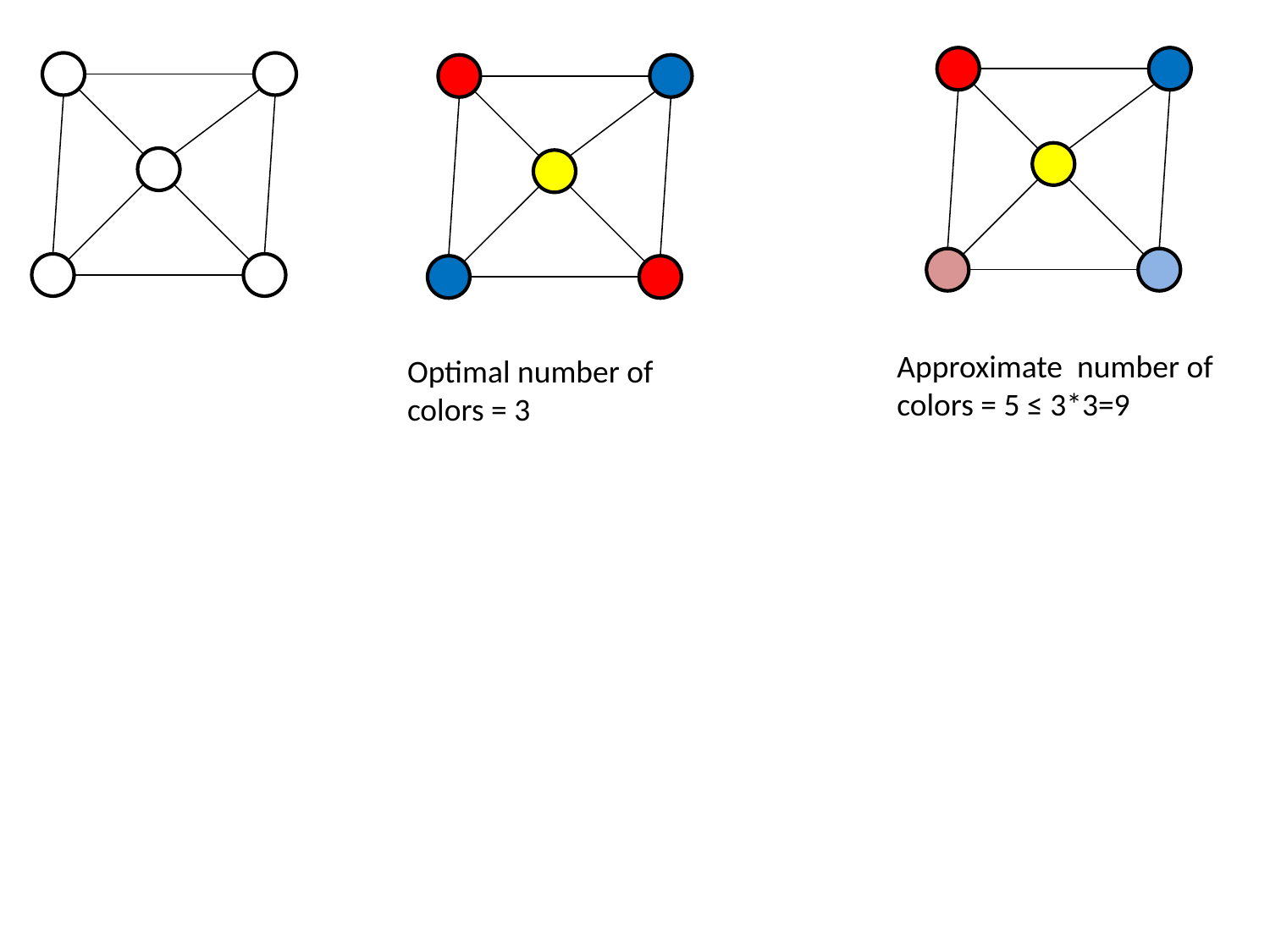

Approximate  number of colors = 5 ≤ 3*3=9
Optimal number of colors = 3